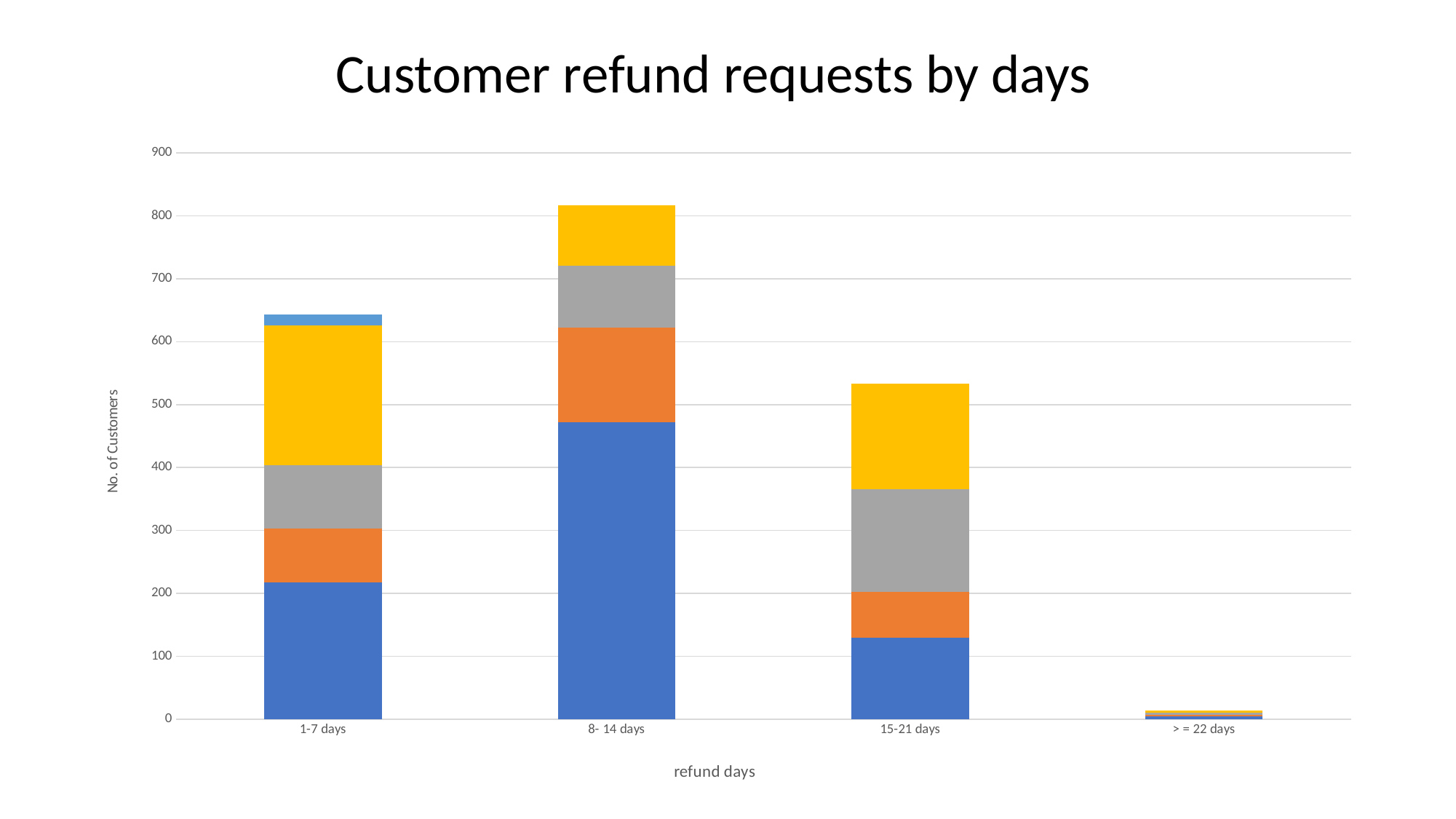

Customer refund requests by days

### Chart

| Category | Jan-21 | Feb-21 | Mar-21 | Apr-21 | May-21 |
|---|---|---|---|---|---|
| 1-7 days | 217.0 | 86.0 | 101.0 | 222.0 | 17.0 |
| 8- 14 days | 472.0 | 150.0 | 99.0 | 96.0 | 0.0 |
| 15-21 days | 129.0 | 73.0 | 164.0 | 167.0 | 0.0 |
| > = 22 days | 5.0 | 2.0 | 3.0 | 4.0 | 0.0 |